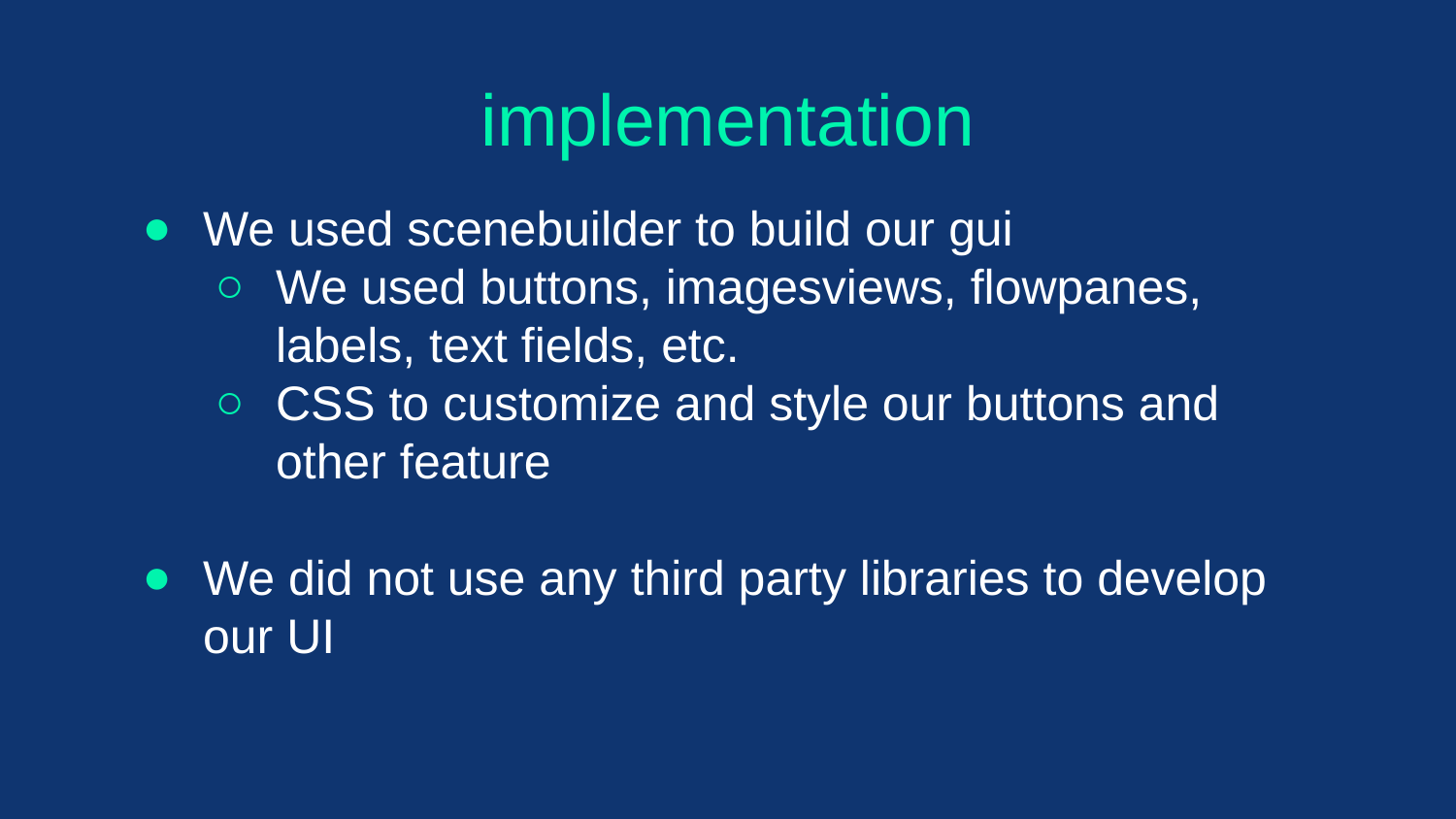

# implementation
We used scenebuilder to build our gui
We used buttons, imagesviews, flowpanes, labels, text fields, etc.
CSS to customize and style our buttons and other feature

We did not use any third party libraries to develop our UI